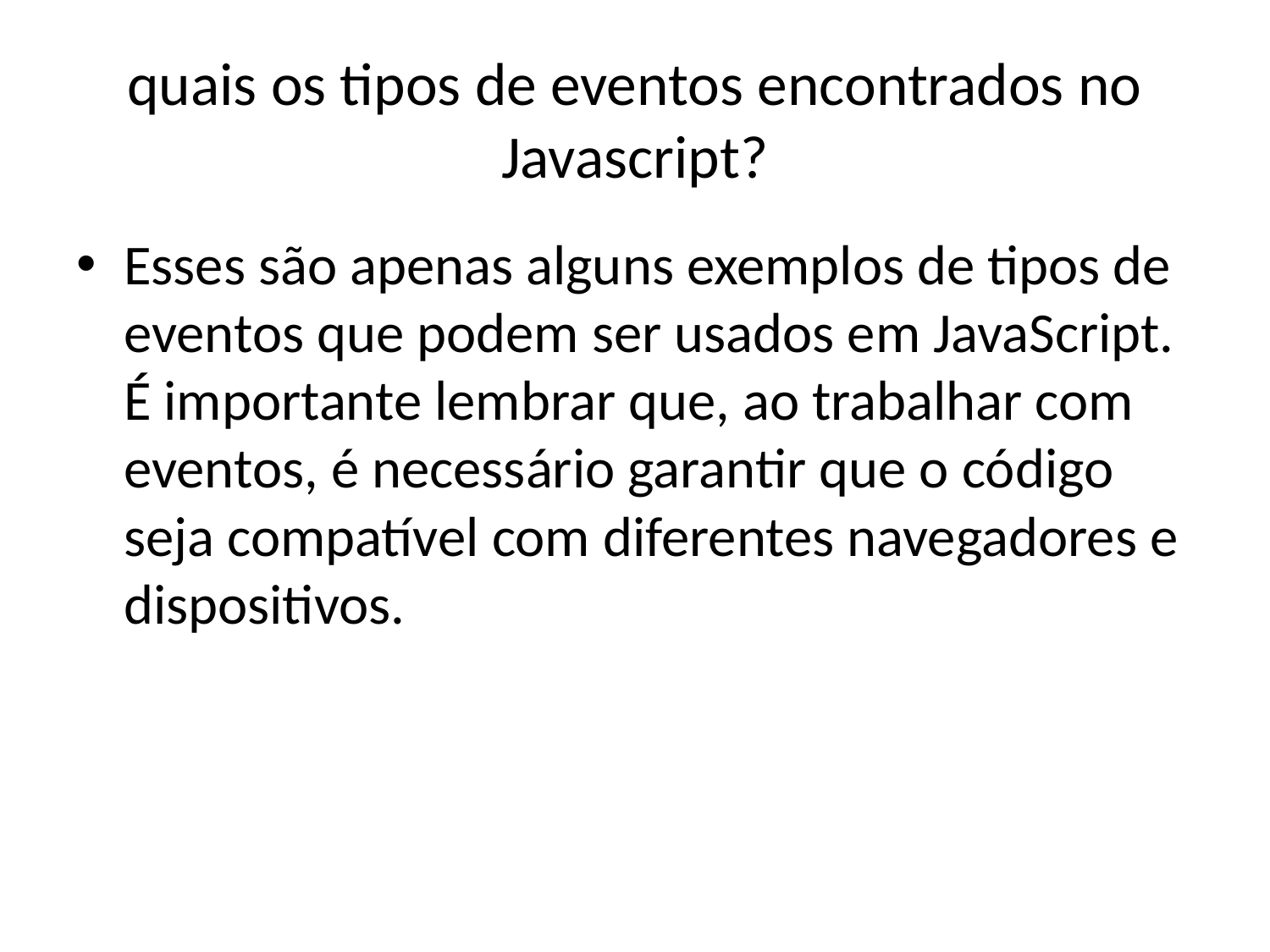

# quais os tipos de eventos encontrados no Javascript?
Esses são apenas alguns exemplos de tipos de eventos que podem ser usados em JavaScript. É importante lembrar que, ao trabalhar com eventos, é necessário garantir que o código seja compatível com diferentes navegadores e dispositivos.